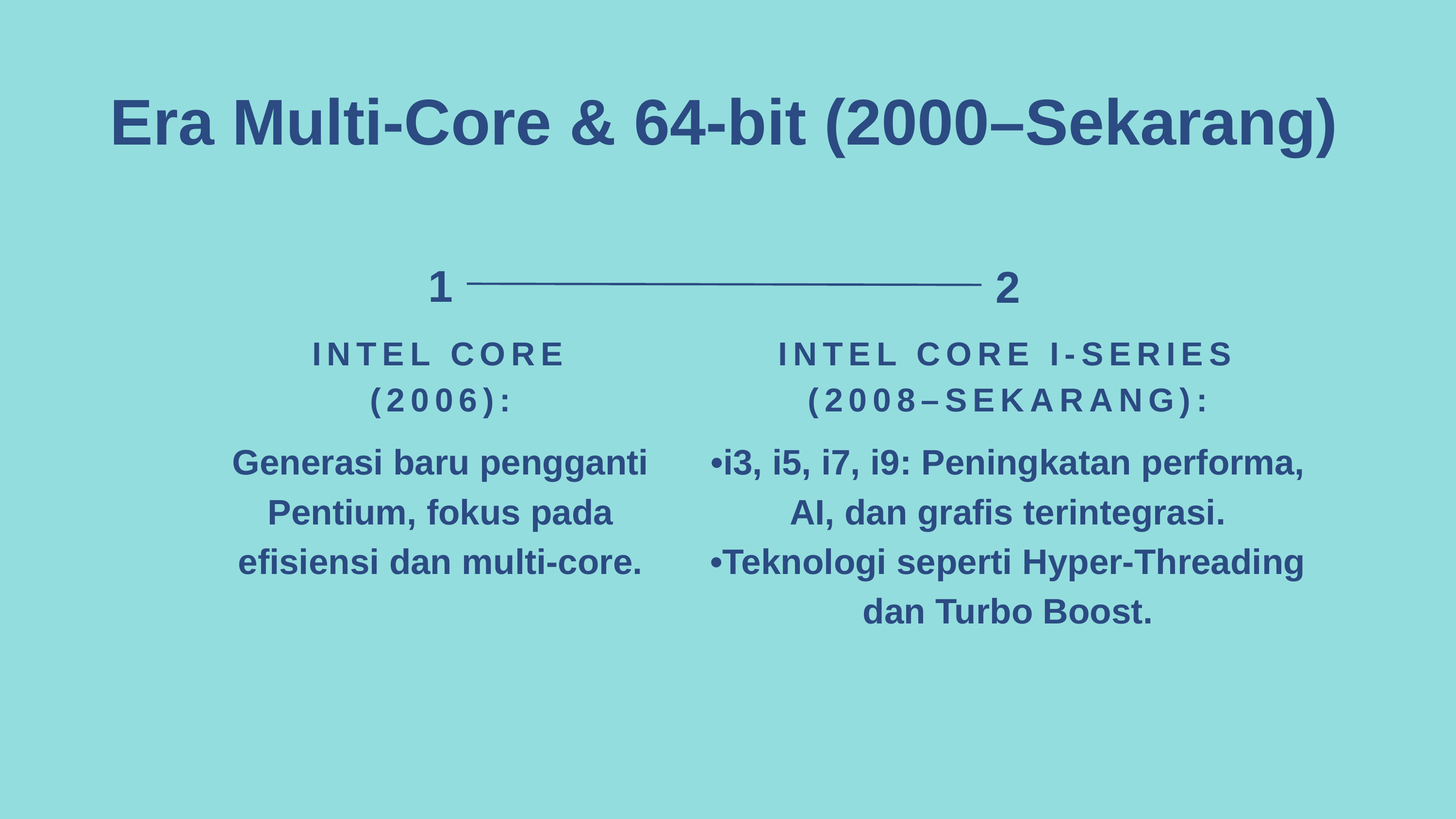

Era Multi-Core & 64-bit (2000–Sekarang)
1
2

INTEL CORE (2006):
INTEL CORE I-SERIES (2008–SEKARANG):
Generasi baru pengganti Pentium, fokus pada efisiensi dan multi-core.
•i3, i5, i7, i9: Peningkatan performa, AI, dan grafis terintegrasi.
•Teknologi seperti Hyper-Threading dan Turbo Boost.